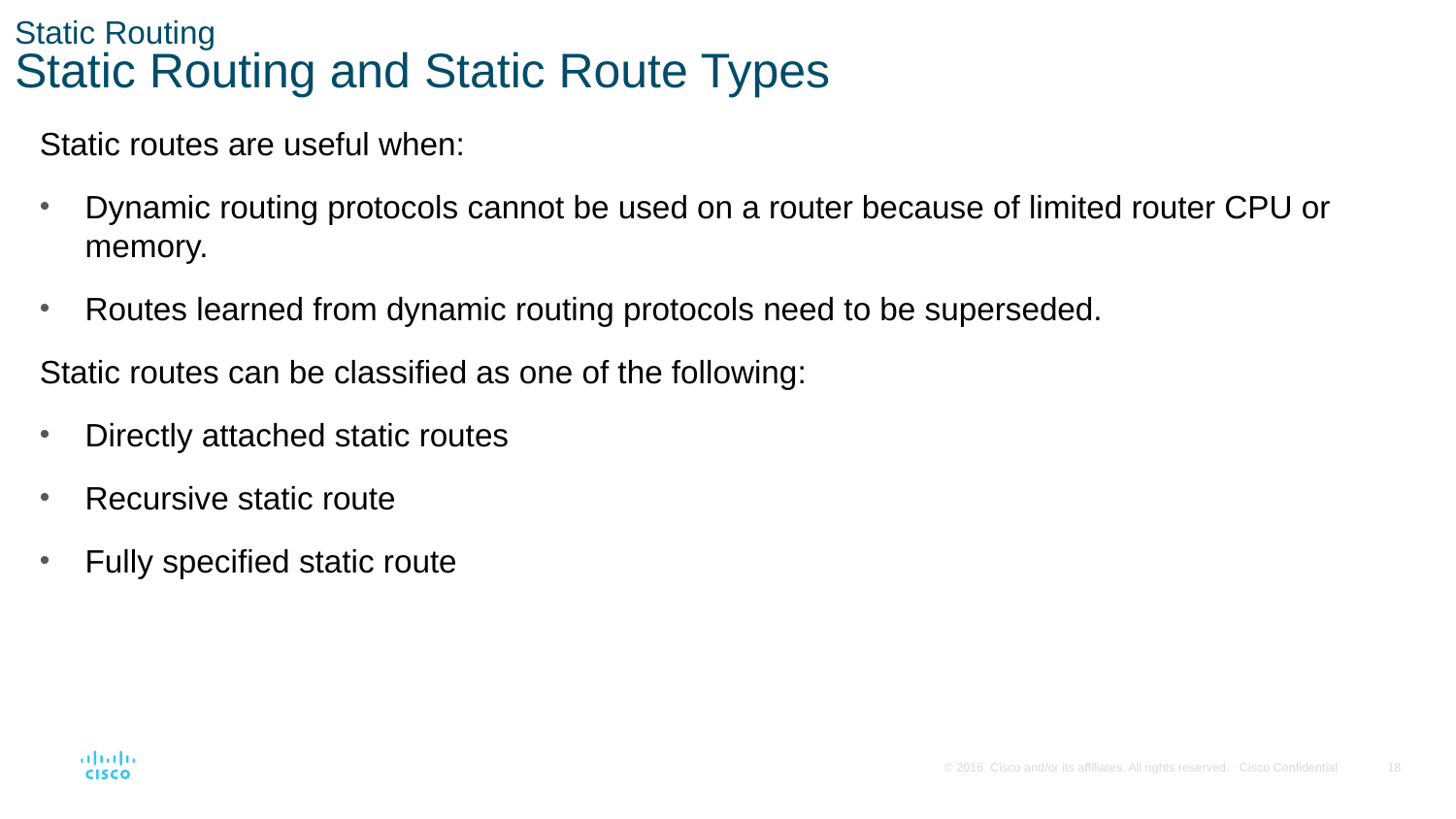

# Static Routing Static Routing and Static Route Types
Static routes are useful when:
Dynamic routing protocols cannot be used on a router because of limited router CPU or memory.
Routes learned from dynamic routing protocols need to be superseded.
Static routes can be classified as one of the following:
Directly attached static routes
Recursive static route
Fully specified static route